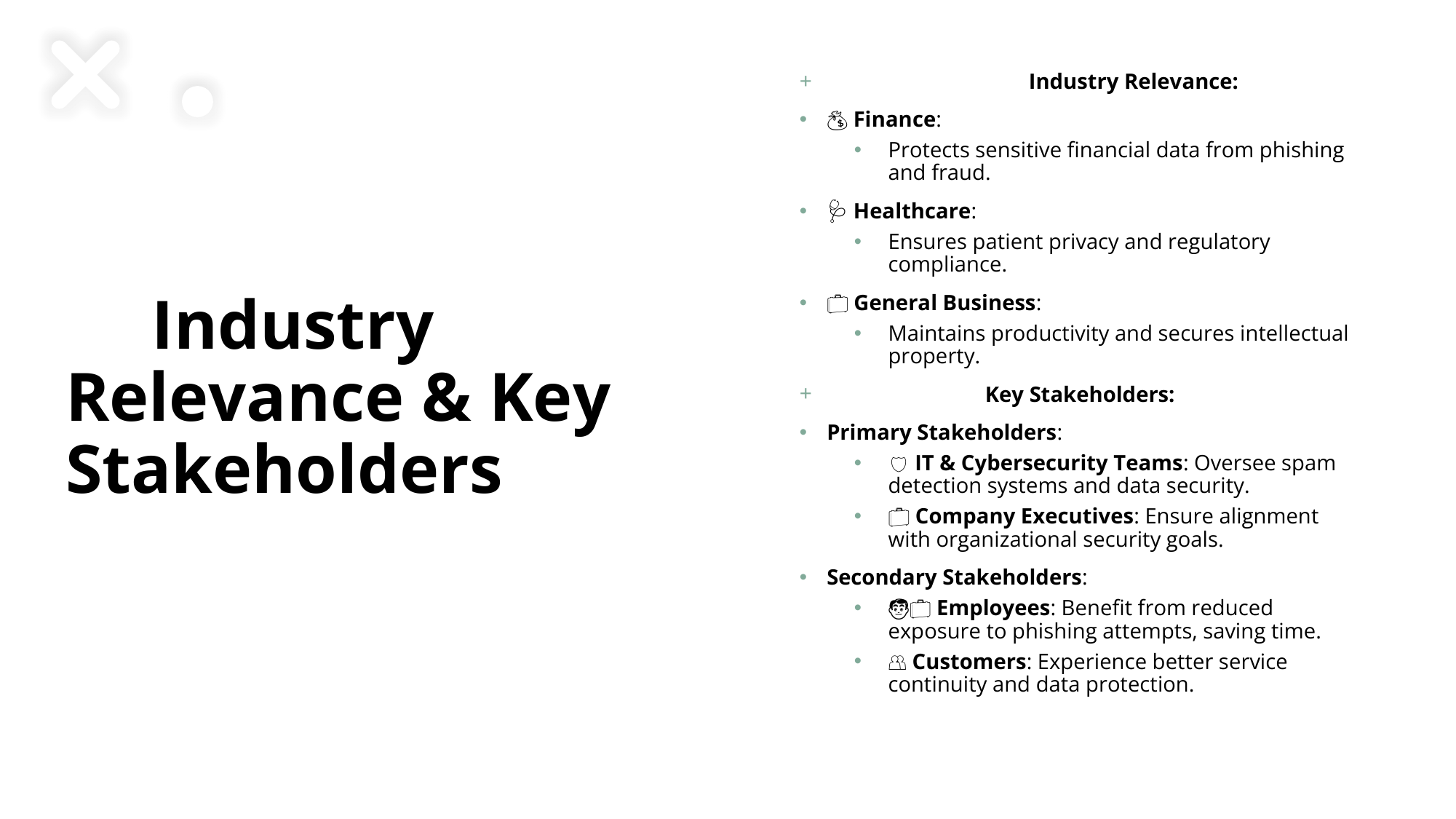

Industry Relevance:
💰 Finance:
Protects sensitive financial data from phishing and fraud.
🩺 Healthcare:
Ensures patient privacy and regulatory compliance.
💼 General Business:
Maintains productivity and secures intellectual property.
                             Key Stakeholders:
Primary Stakeholders:
🛡️ IT & Cybersecurity Teams: Oversee spam detection systems and data security.
💼 Company Executives: Ensure alignment with organizational security goals.
Secondary Stakeholders:
👨‍💼 Employees: Benefit from reduced exposure to phishing attempts, saving time.
👥 Customers: Experience better service continuity and data protection.

# Industry Relevance & Key Stakeholders